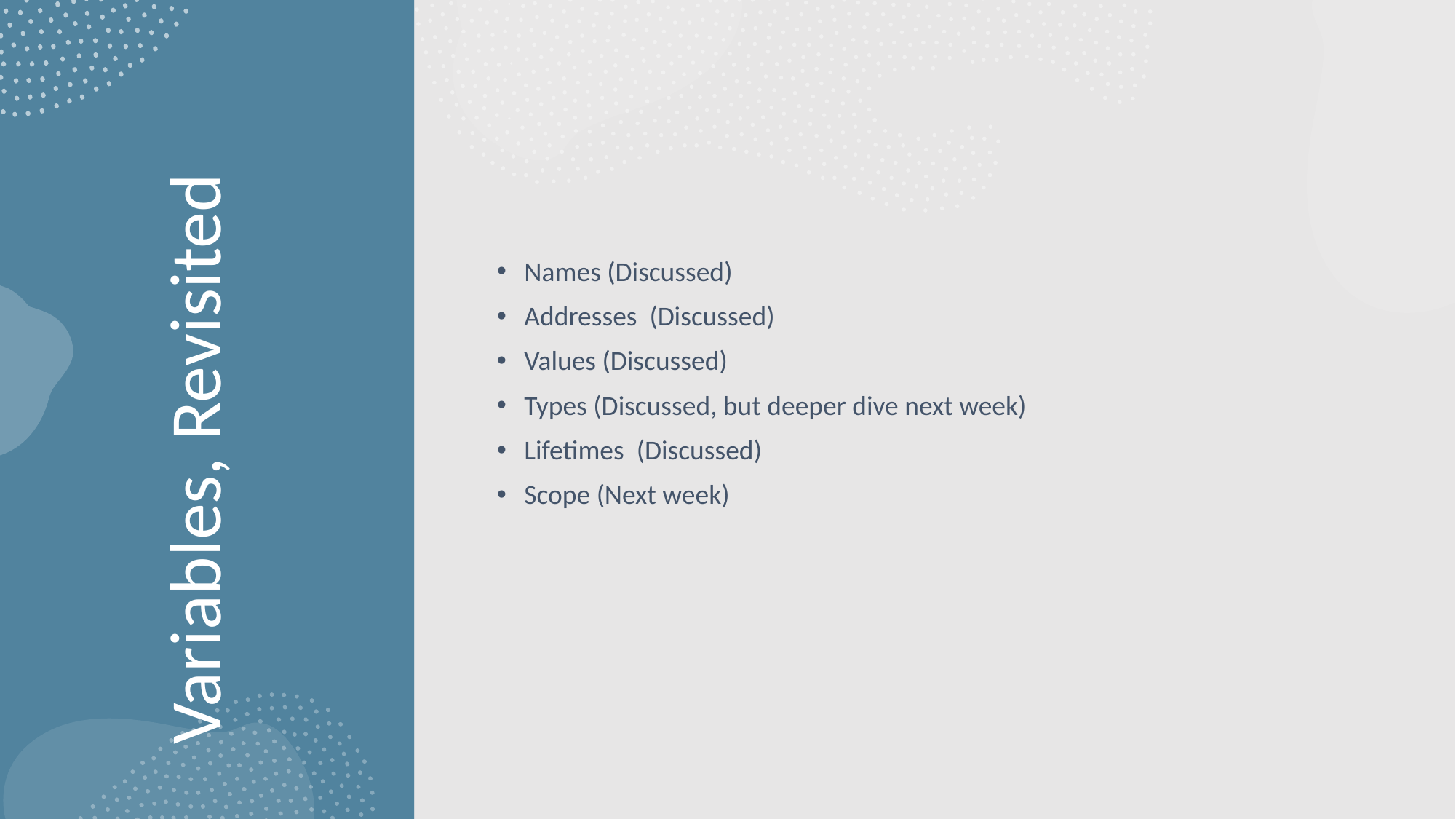

Names (Discussed)
Addresses  (Discussed)
Values (Discussed)
Types (Discussed, but deeper dive next week)
Lifetimes  (Discussed)
Scope (Next week)

# Variables, Revisited